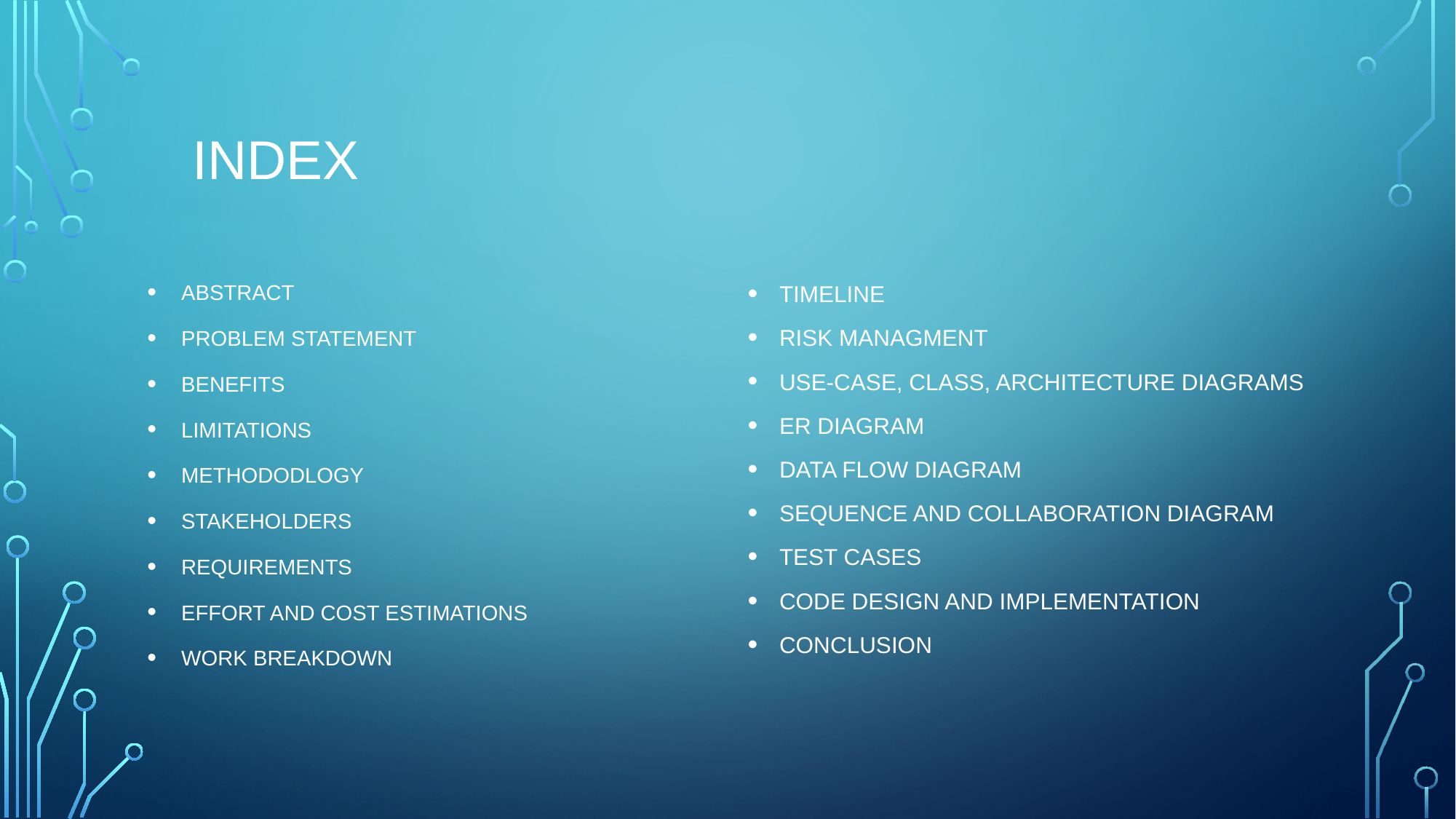

# INDEX
ABSTRACT
PROBLEM STATEMENT
BENEFITS
LIMITATIONS
METHODODLOGY
STAKEHOLDERS
REQUIREMENTS
EFFORT AND COST ESTIMATIONS
WORK BREAKDOWN
TIMELINE
RISK MANAGMENT
USE-CASE, CLASS, ARCHITECTURE DIAGRAMS
ER DIAGRAM
DATA FLOW DIAGRAM
SEQUENCE AND COLLABORATION DIAGRAM
TEST CASES
CODE DESIGN AND IMPLEMENTATION
CONCLUSION